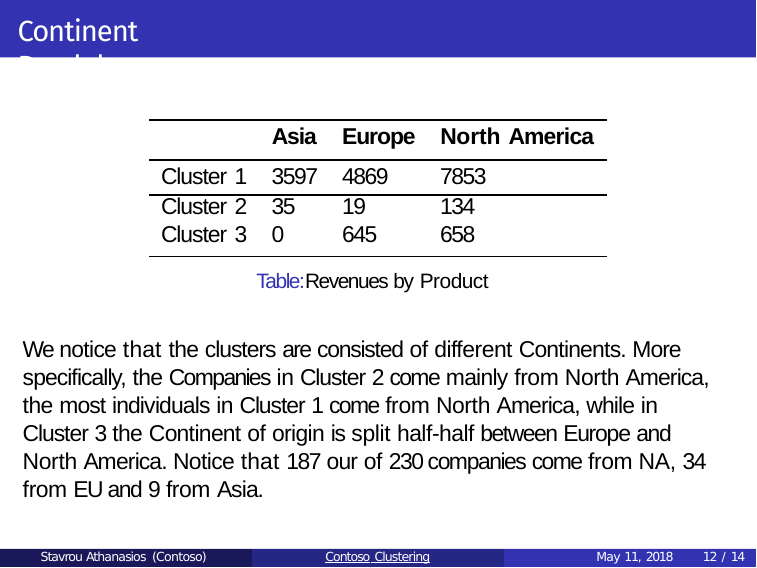

# Continent Breakdown
|  | Asia | Europe | North America |
| --- | --- | --- | --- |
| Cluster 1 | 3597 | 4869 | 7853 |
| Cluster 2 | 35 | 19 | 134 |
| Cluster 3 | 0 | 645 | 658 |
Table:Revenues by Product

We notice that the clusters are consisted of different Continents. More  specifically, the Companies in Cluster 2 come mainly from North America,  the most individuals in Cluster 1 come from North America, while in  Cluster 3 the Continent of origin is split half-half between Europe and  North America. Notice that 187 our of 230 companies come from NA, 34  from EU and 9 from Asia.

Stavrou Athanasios (Contoso)
Contoso Clustering
May 11, 2018
12 / 14